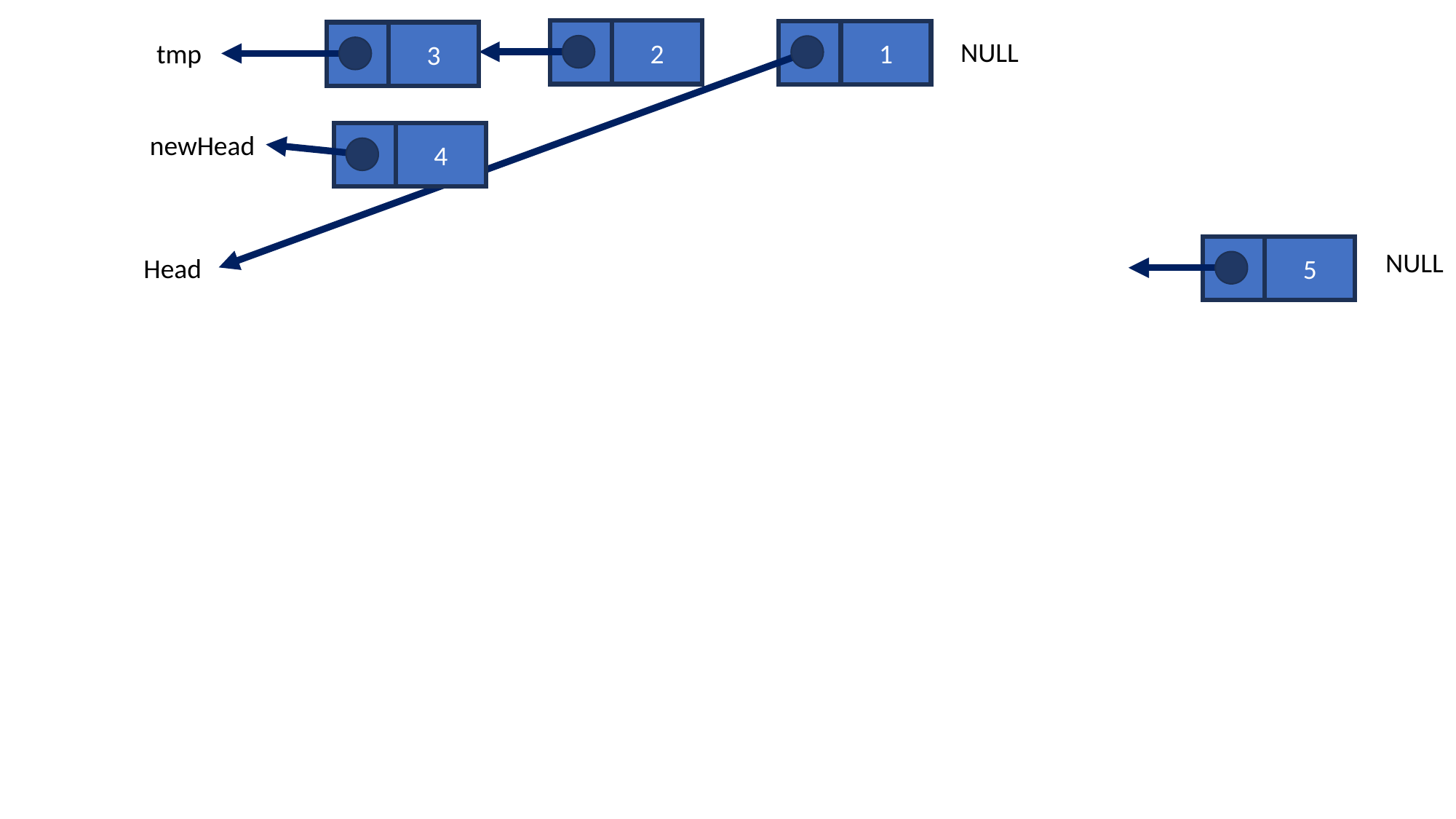

2

1

3

NULL
tmp
newHead

4

5

NULL
Head